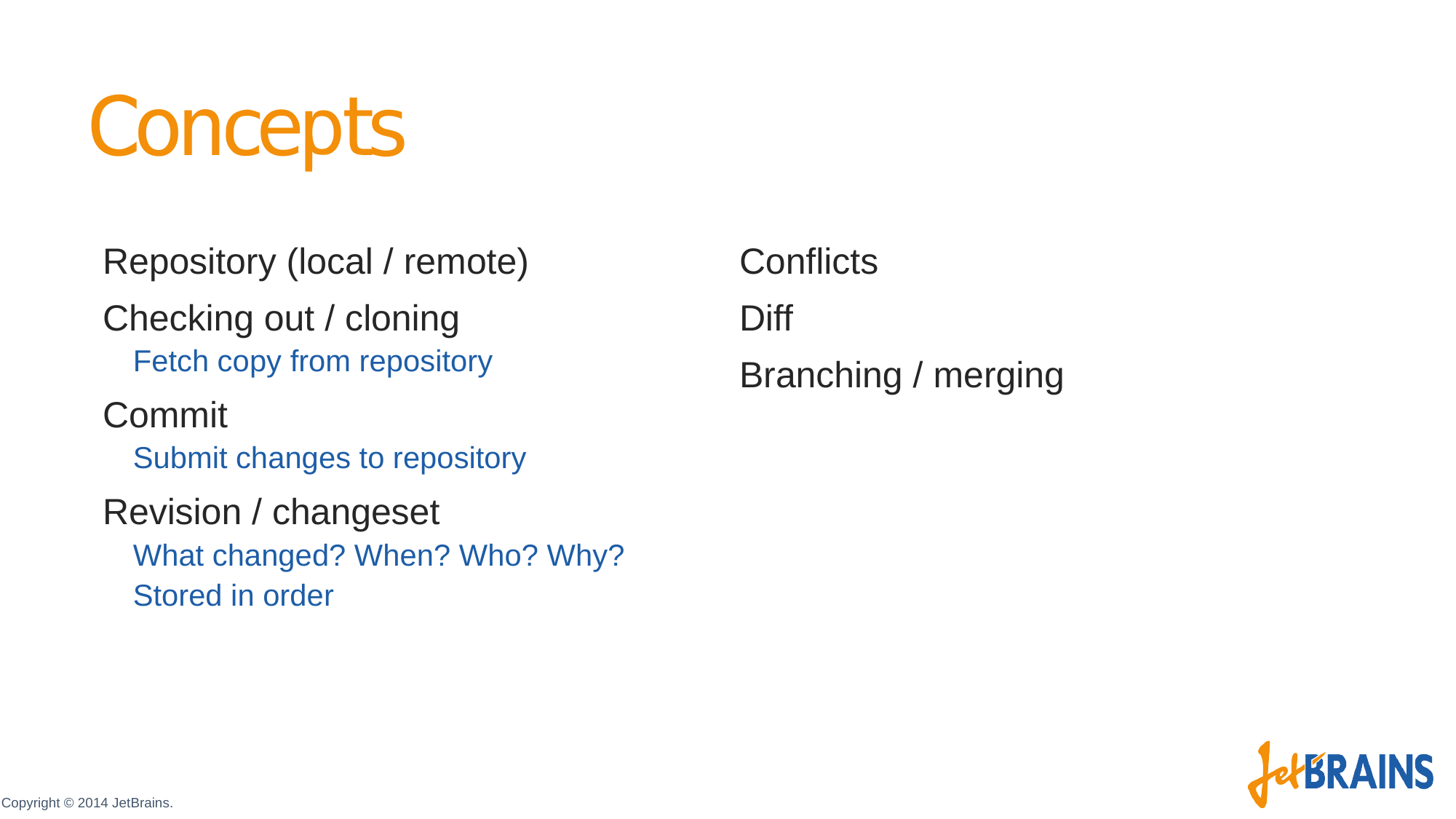

# Concepts
Repository (local / remote)
Checking out / cloning
Fetch copy from repository
Commit
Submit changes to repository
Revision / changeset
What changed? When? Who? Why?
Stored in order
Conflicts
Diff
Branching / merging